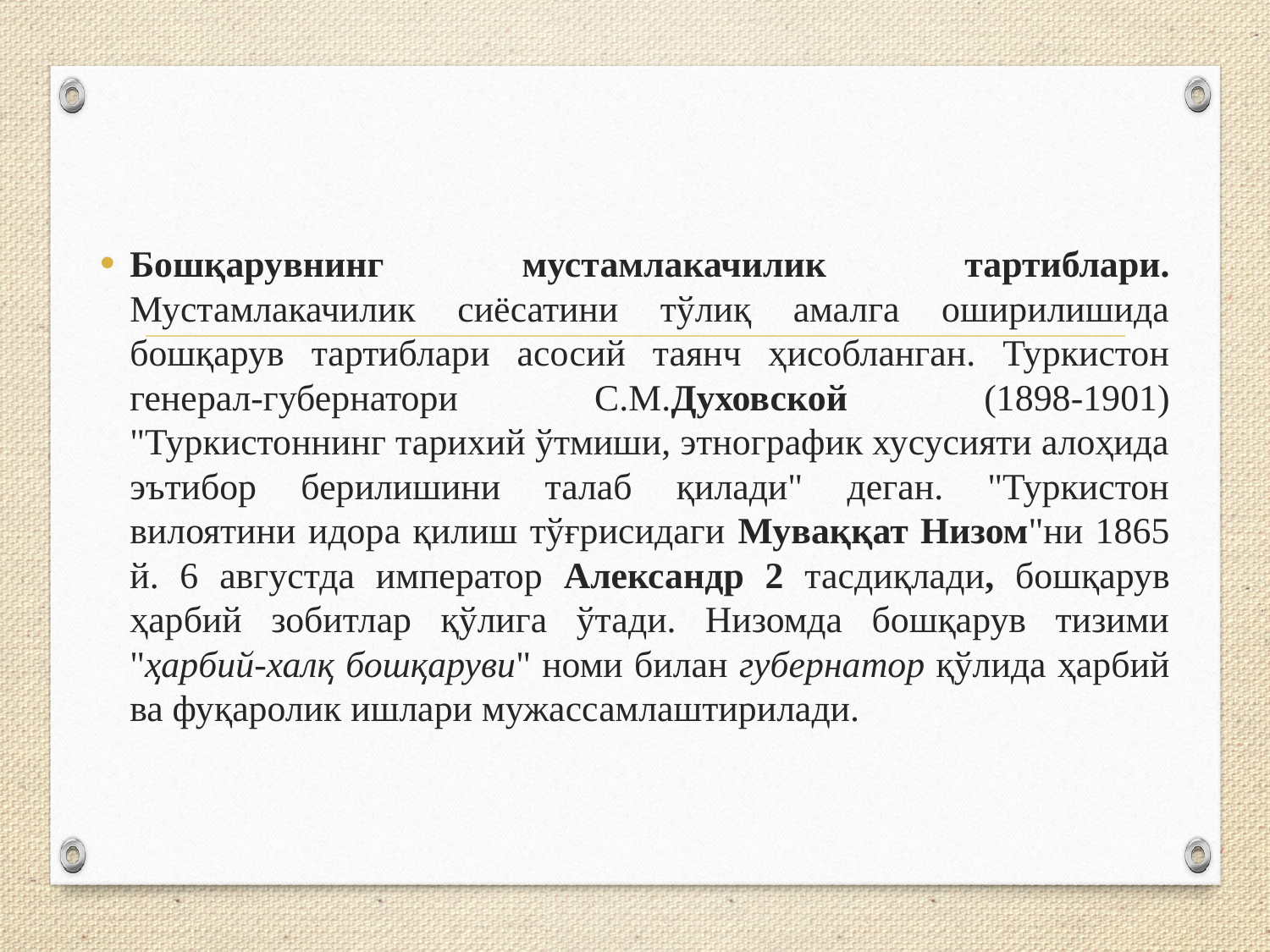

Бошқарувнинг мустамлакачилик тартиблари. Мустамлакачилик сиёсатини тўлиқ амалга оширилишида бошқарув тартиблари асосий таянч ҳисобланган. Туркистон генерал-губернатори С.М.Духовской (1898-1901) "Туркистоннинг тарихий ўтмиши, этнографик хусусияти алоҳида эътибор берилишини талаб қилади" деган. "Туркистон вилоятини идора қилиш тўғрисидаги Муваққат Низом"ни 1865 й. 6 августда император Александр 2 тасдиқлади, бошқарув ҳарбий зобитлар қўлига ўтади. Низомда бошқарув тизими "ҳарбий-халқ бошқаруви" номи билан губернатор қўлида ҳарбий ва фуқаролик ишлари мужассамлаштирилади.